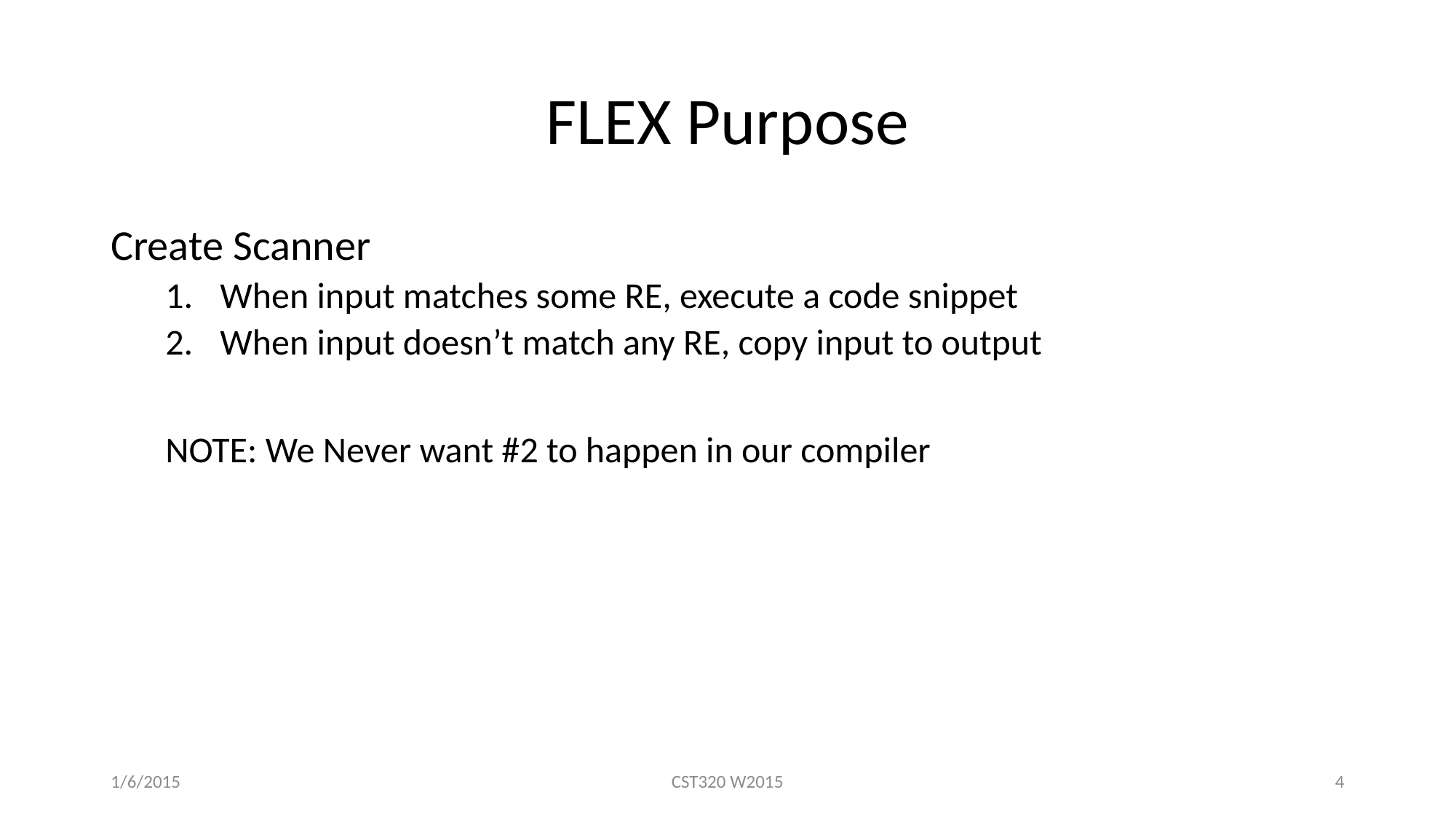

# FLEX Purpose
Create Scanner
When input matches some RE, execute a code snippet
When input doesn’t match any RE, copy input to output

NOTE: We Never want #2 to happen in our compiler
1/6/2015
CST320 W2015
4